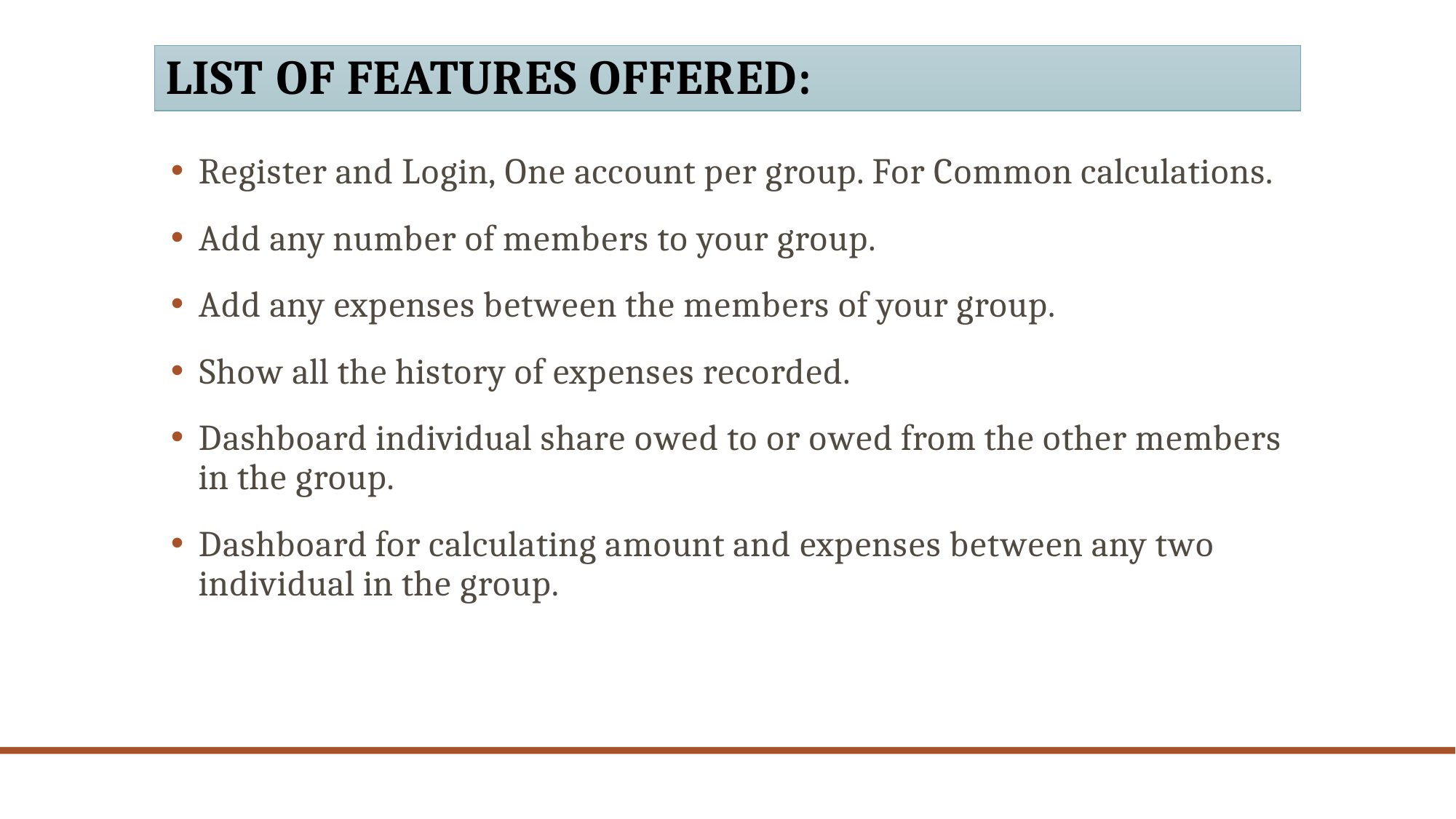

# List of features offered:
Register and Login, One account per group. For Common calculations.
Add any number of members to your group.
Add any expenses between the members of your group.
Show all the history of expenses recorded.
Dashboard individual share owed to or owed from the other members in the group.
Dashboard for calculating amount and expenses between any two individual in the group.